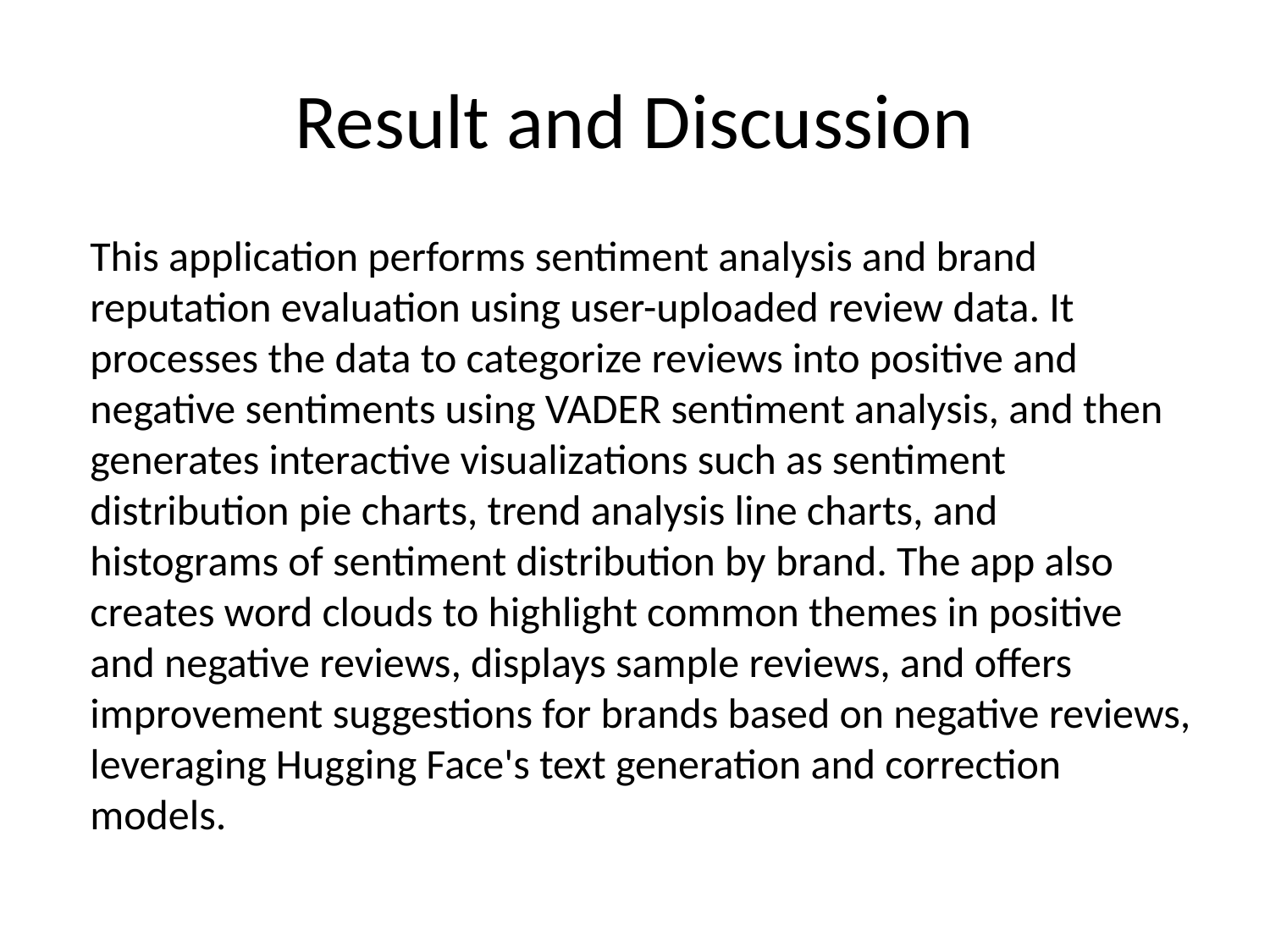

# Result and Discussion
This application performs sentiment analysis and brand reputation evaluation using user-uploaded review data. It processes the data to categorize reviews into positive and negative sentiments using VADER sentiment analysis, and then generates interactive visualizations such as sentiment distribution pie charts, trend analysis line charts, and histograms of sentiment distribution by brand. The app also creates word clouds to highlight common themes in positive and negative reviews, displays sample reviews, and offers improvement suggestions for brands based on negative reviews, leveraging Hugging Face's text generation and correction models.